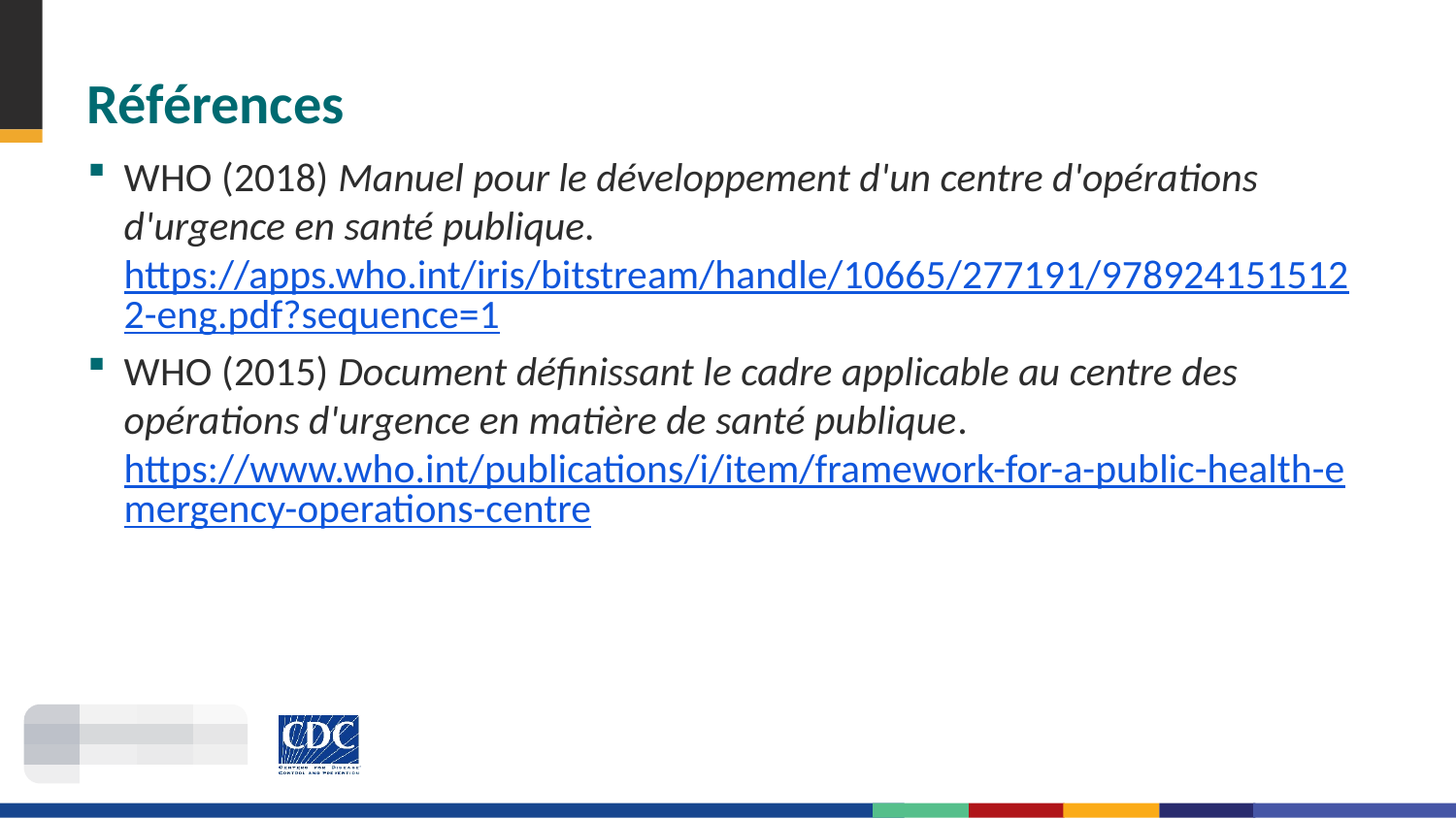

# Références
WHO (2018) Manuel pour le développement d'un centre d'opérations d'urgence en santé publique. https://apps.who.int/iris/bitstream/handle/10665/277191/9789241515122-eng.pdf?sequence=1
WHO (2015) Document définissant le cadre applicable au centre des opérations d'urgence en matière de santé publique. https://www.who.int/publications/i/item/framework-for-a-public-health-emergency-operations-centre